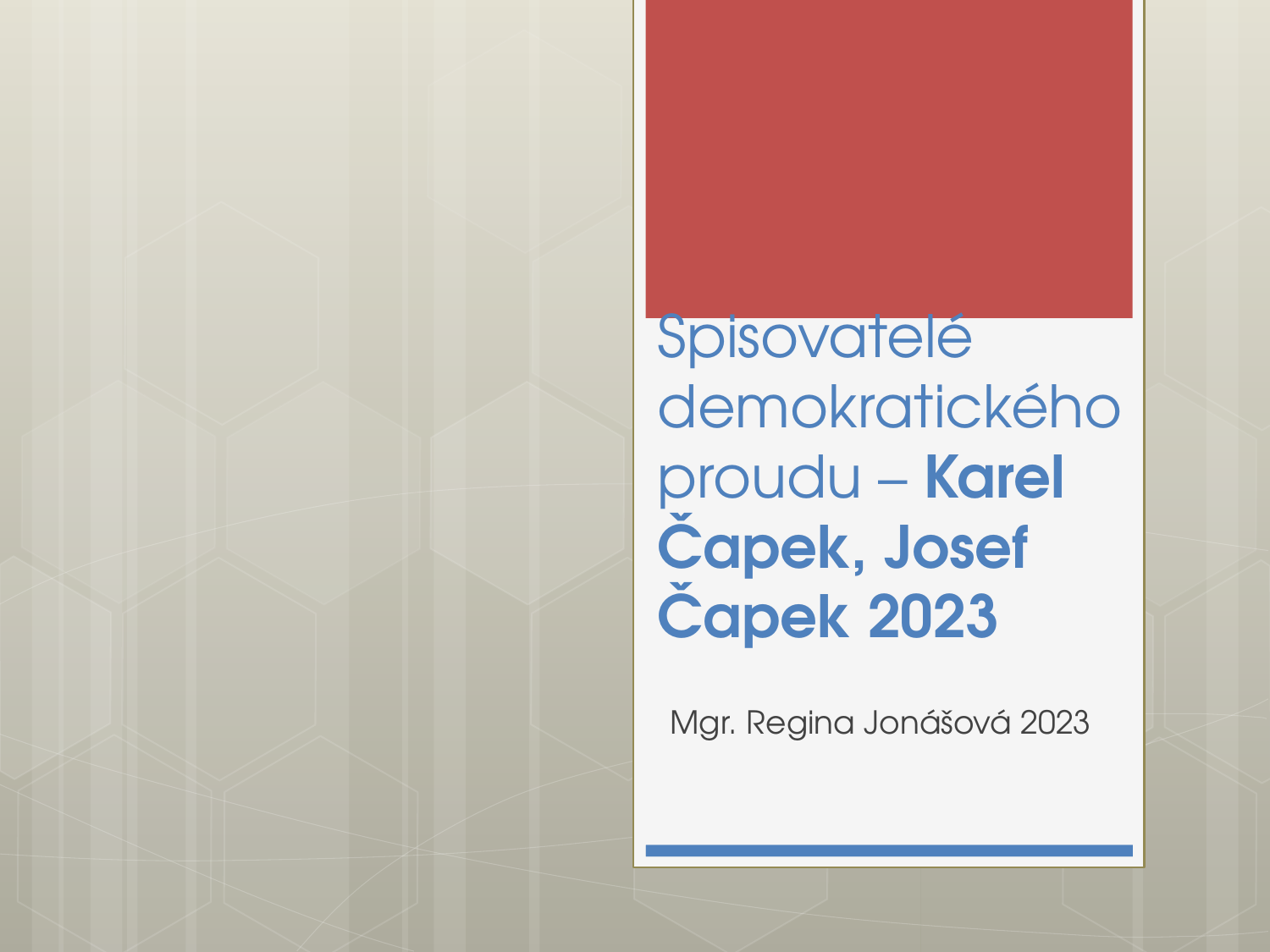

# Spisovatelé demokratického proudu – Karel Čapek, Josef Čapek 2023
Mgr. Regina Jonášová 2023